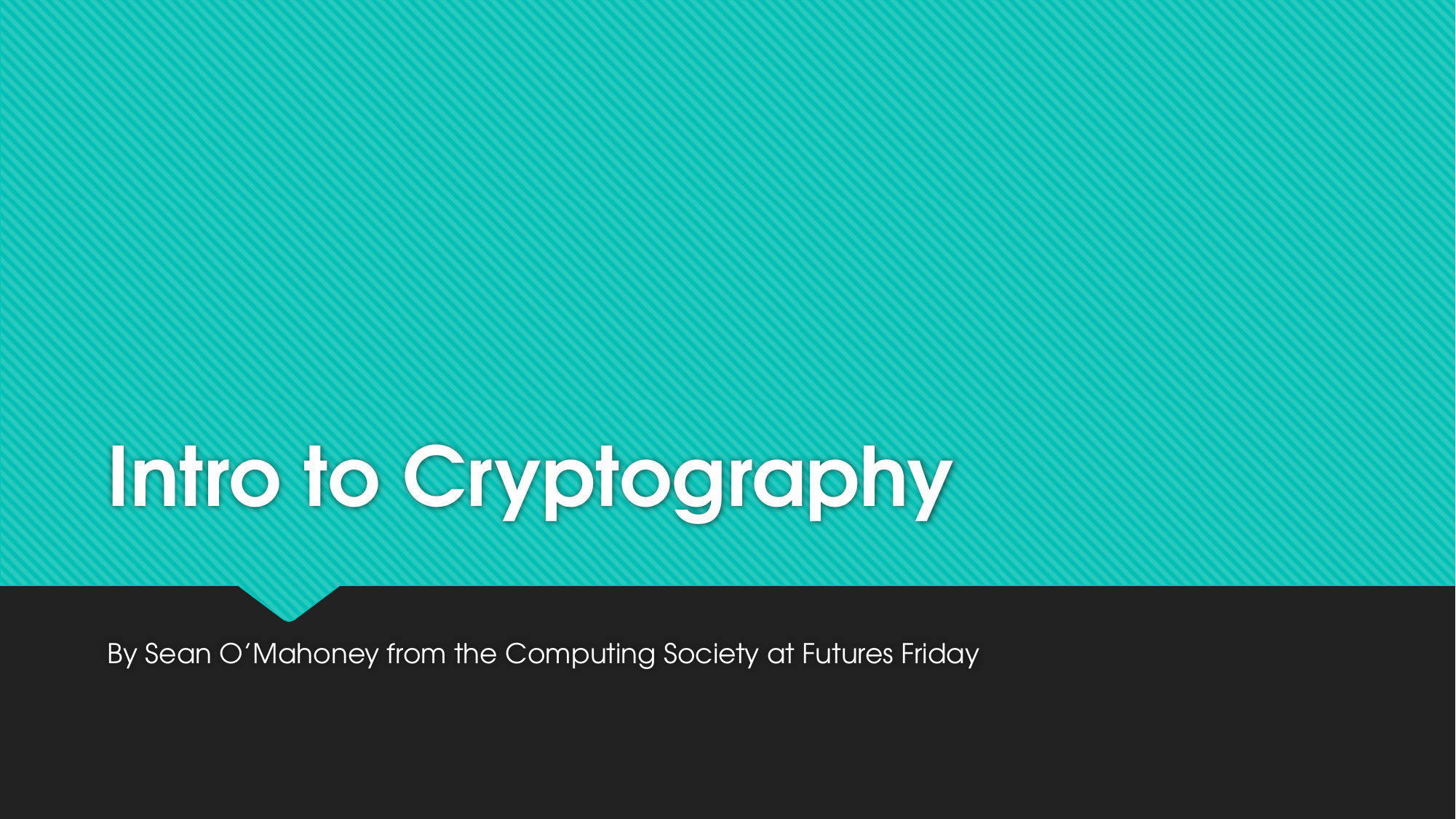

# Intro to Cryptography
By Sean O’Mahoney from the Computing Society at Futures Friday